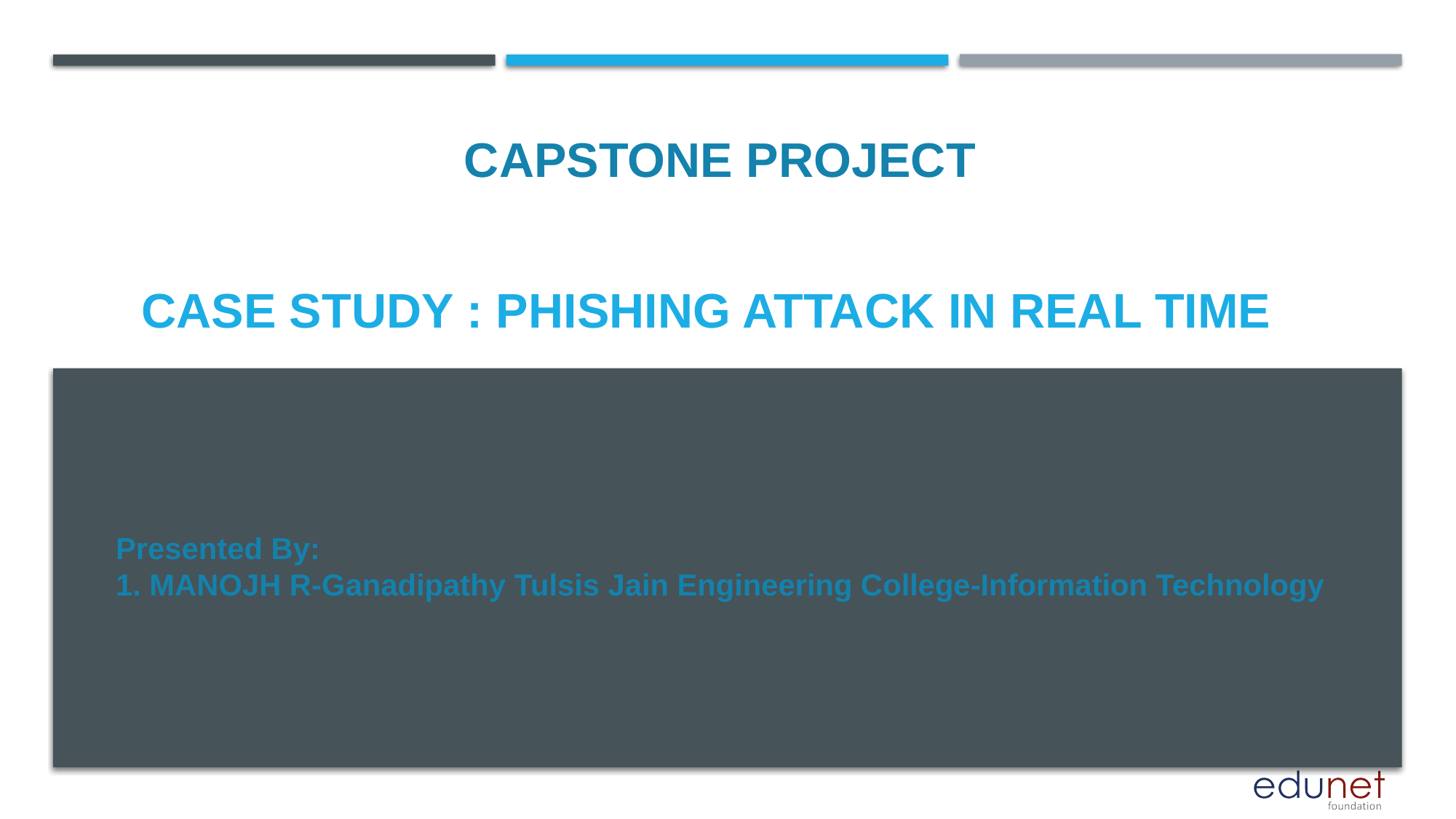

CAPSTONE PROJECT
# Case study : phishing attack in real time
Presented By:
1. MANOJH R-Ganadipathy Tulsis Jain Engineering College-Information Technology